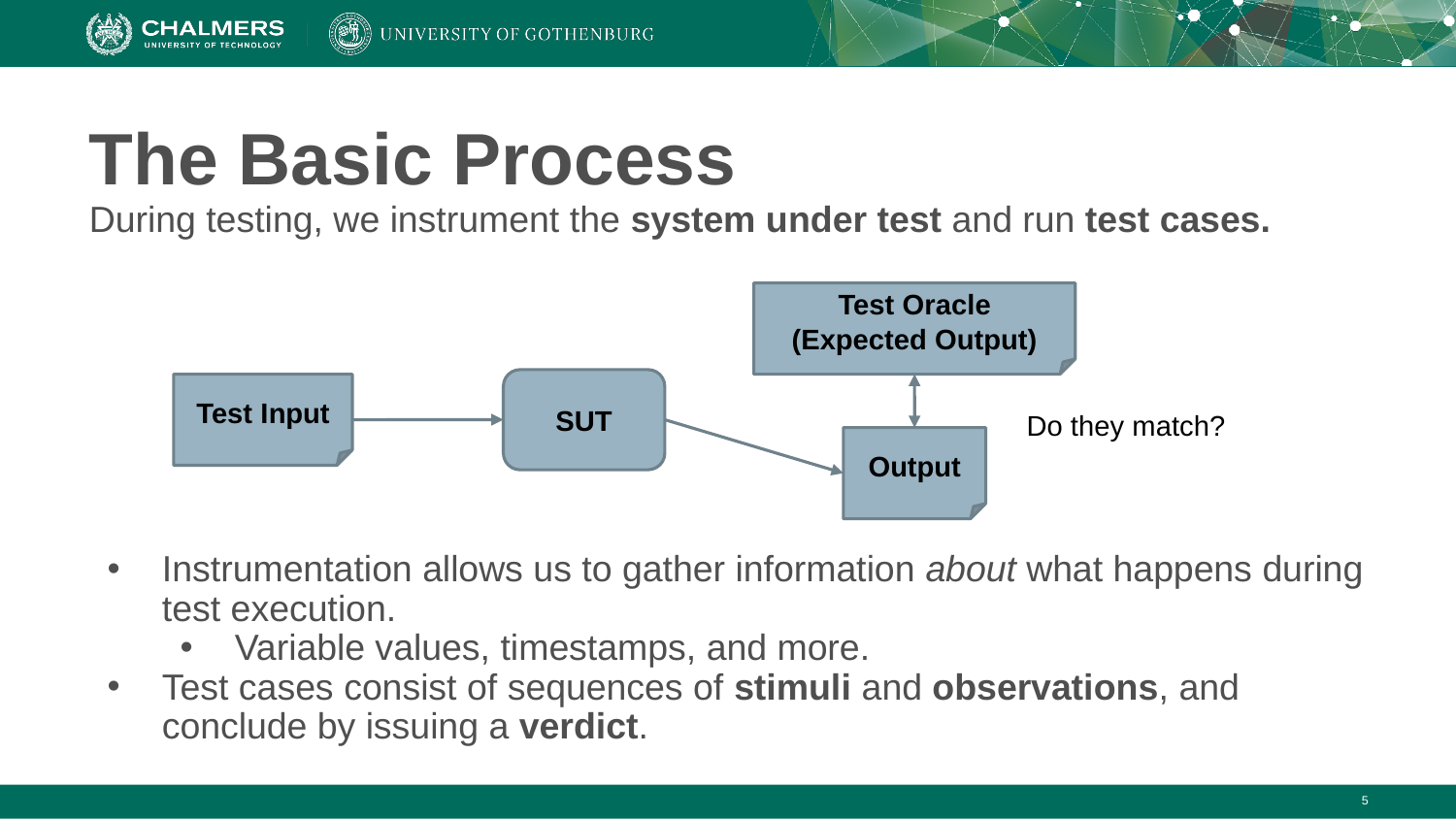

# The Basic Process
During testing, we instrument the system under test and run test cases.

Instrumentation allows us to gather information about what happens during test execution.
Variable values, timestamps, and more.
Test cases consist of sequences of stimuli and observations, and conclude by issuing a verdict.

Test Oracle (Expected Output)
SUT
Test Input
Do they match?
Output
5